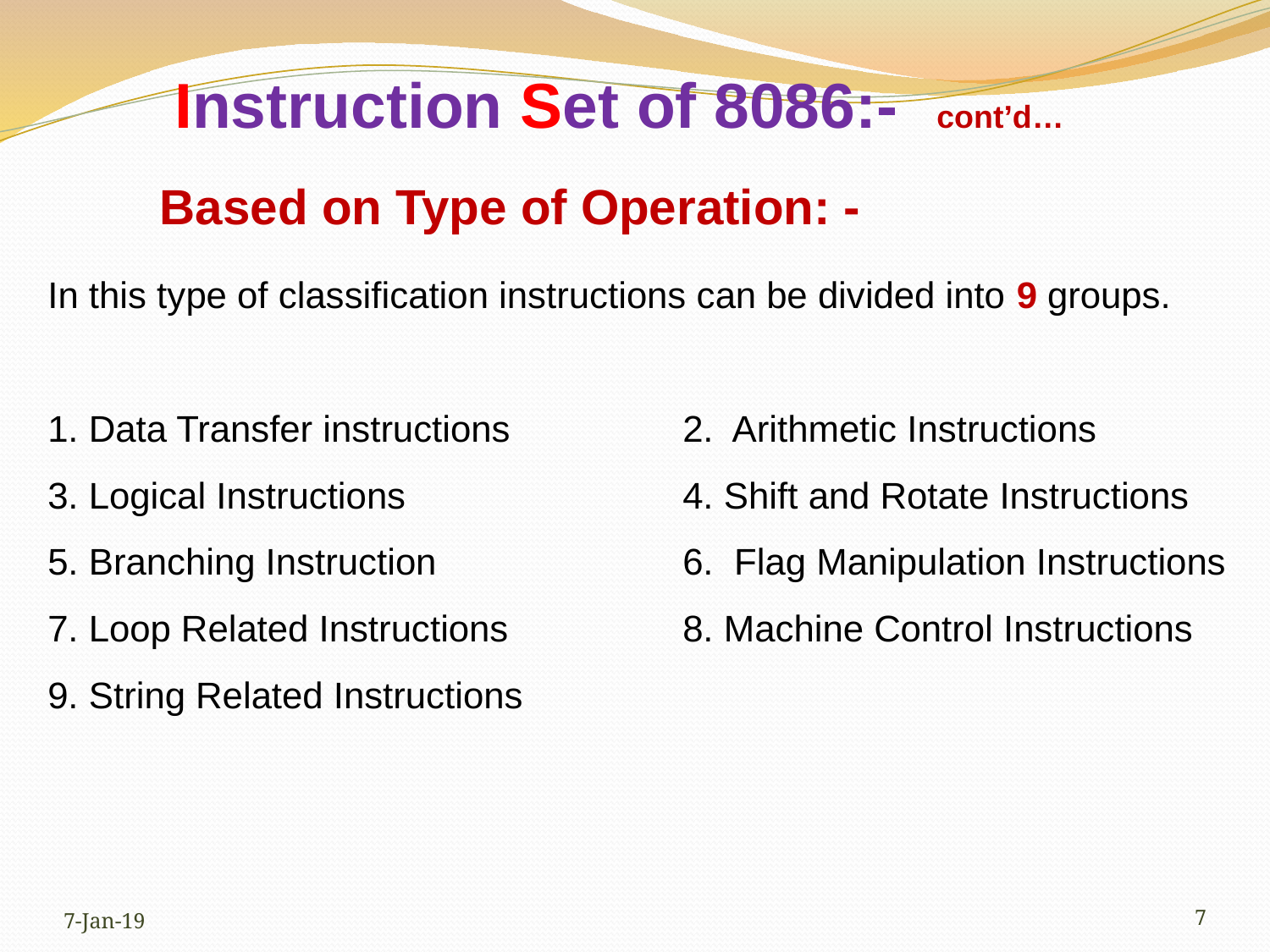

Instruction Set of 8086:-  	cont’d…
Based on Type of Operation: -
In this type of classification instructions can be divided into 9 groups.

1. Data Transfer instructions		2.  Arithmetic Instructions
3. Logical Instructions			4. Shift and Rotate Instructions
5. Branching Instruction		6.  Flag Manipulation Instructions
7. Loop Related Instructions		8. Machine Control Instructions
9. String Related Instructions

7-Jan-19
7